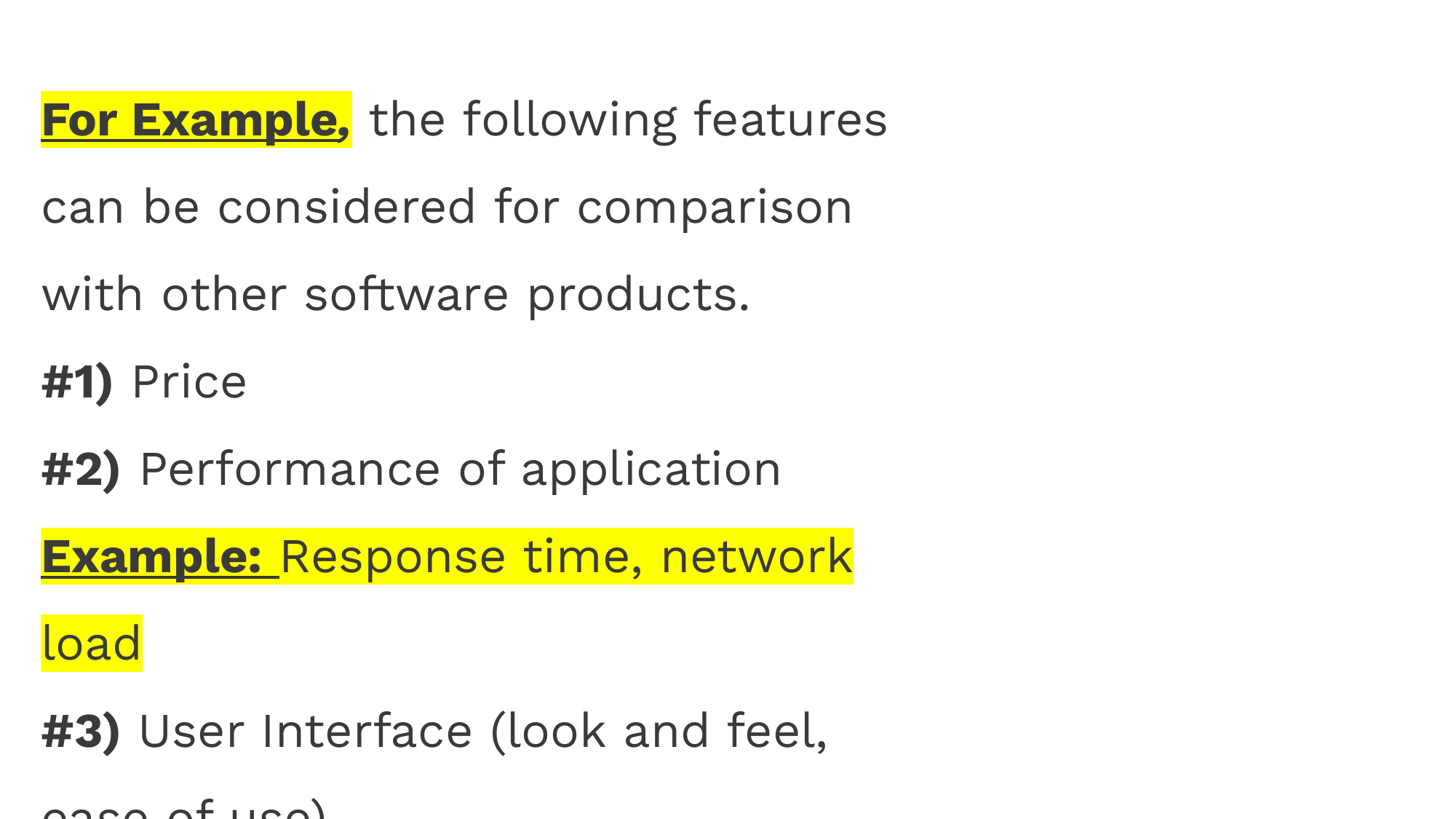

For Example, the following features can be considered for comparison with other software products.
#1) Price
#2) Performance of application
Example: Response time, network load
#3) User Interface (look and feel, ease of use)